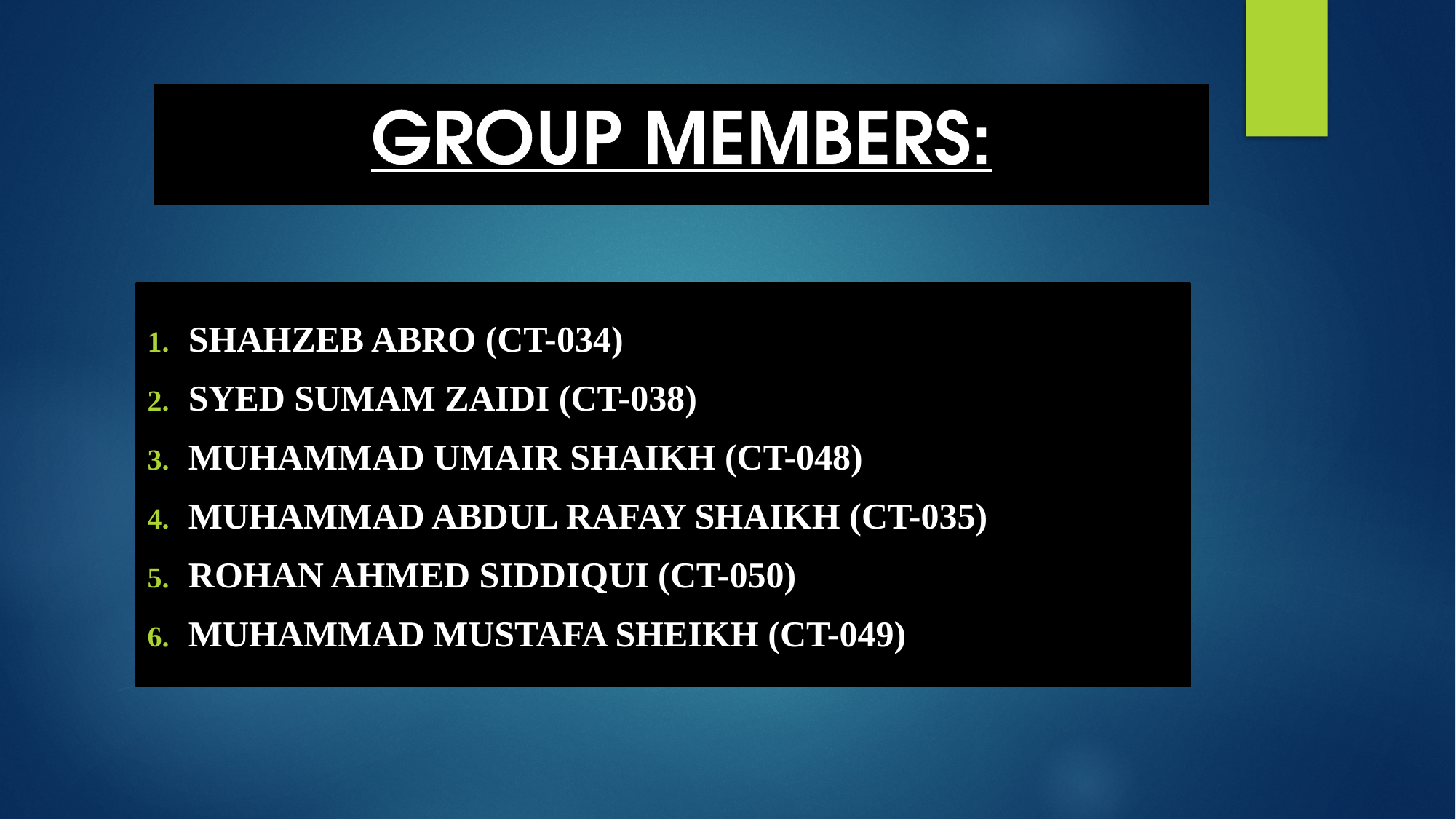

# GROUP MEMBERS:
SHAHZEB ABRO (CT-034)
SYED SUMAM ZAIDI (CT-038)
MUHAMMAD UMAIR SHAIKH (CT-048)
MUHAMMAD ABDUL RAFAY SHAIKH (CT-035)
ROHAN AHMED SIDDIQUI (CT-050)
MUHAMMAD MUSTAFA SHEIKH (CT-049)